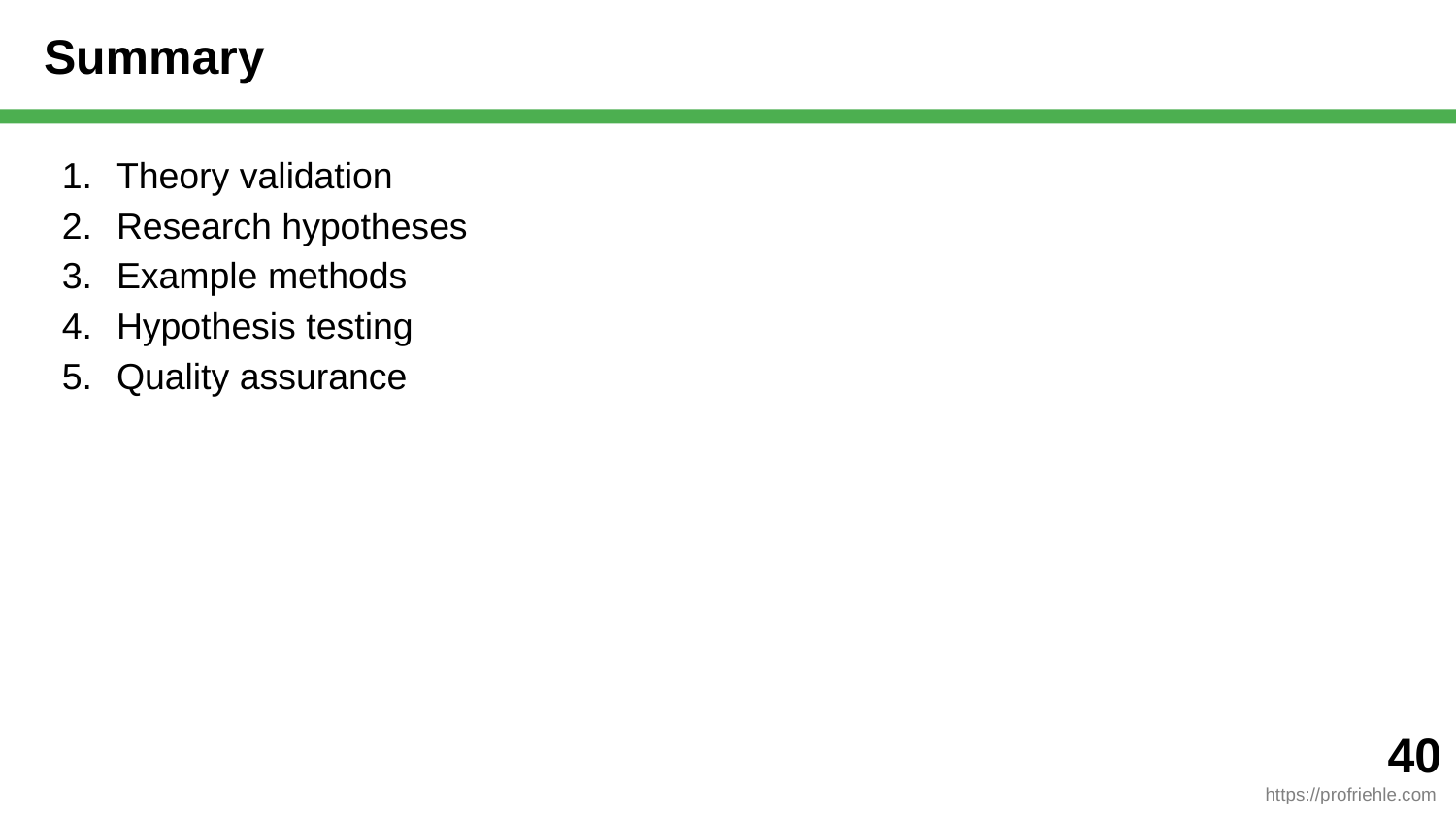

# Summary
Theory validation
Research hypotheses
Example methods
Hypothesis testing
Quality assurance
40
https://profriehle.com